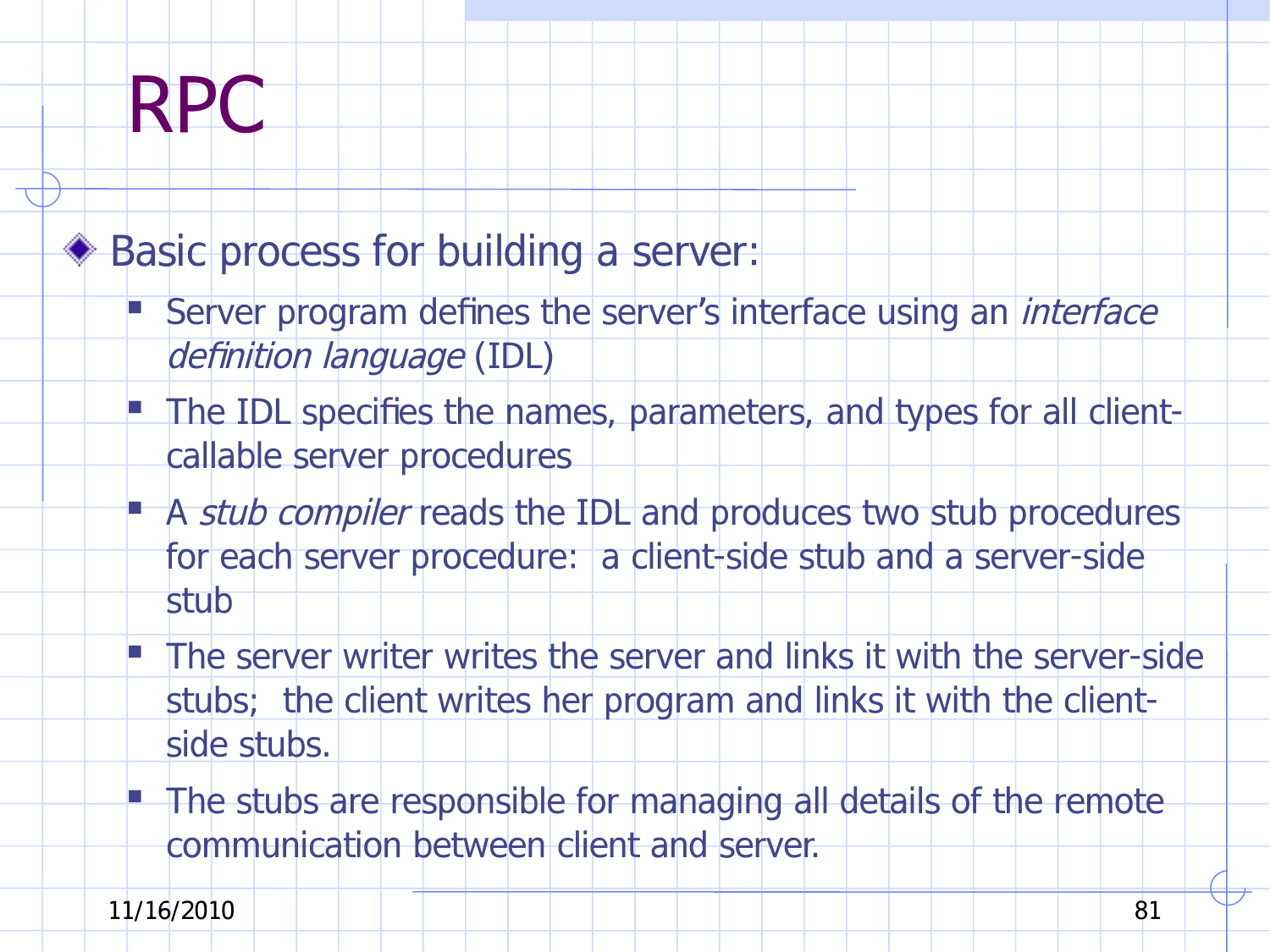

# RPC
Basic process for building a server:
Server program defines the server’s interface using an interface definition language (IDL)
The IDL specifies the names, parameters, and types for all client-callable server procedures
A stub compiler reads the IDL and produces two stub procedures for each server procedure:  a client-side stub and a server-side stub
The server writer writes the server and links it with the server-side stubs;  the client writes her program and links it with the client-side stubs.
The stubs are responsible for managing all details of the remote communication between client and server.
11/16/2010
81